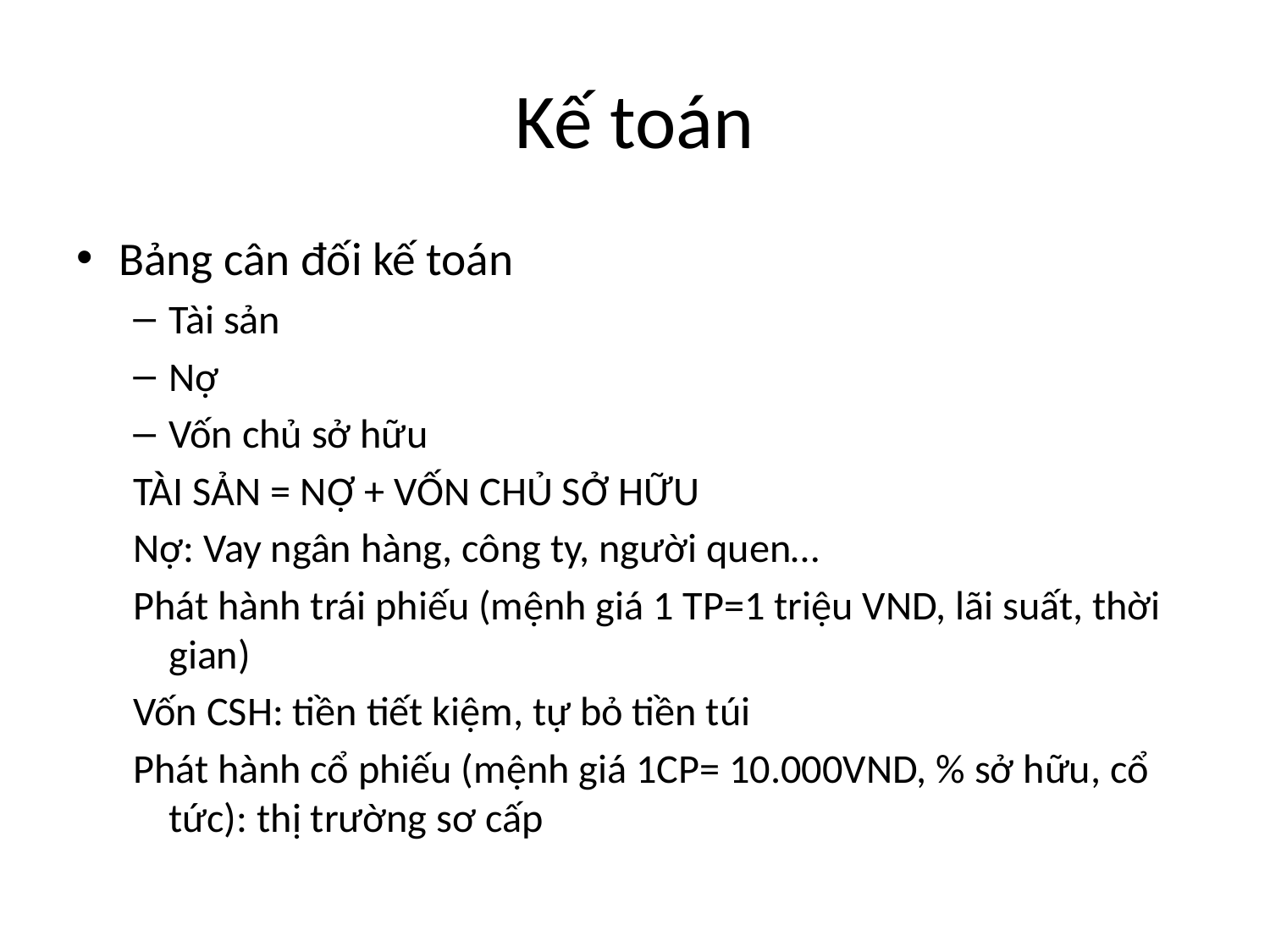

# Kế toán
Bảng cân đối kế toán
Tài sản
Nợ
Vốn chủ sở hữu
TÀI SẢN = NỢ + VỐN CHỦ SỞ HỮU
Nợ: Vay ngân hàng, công ty, người quen…
Phát hành trái phiếu (mệnh giá 1 TP=1 triệu VND, lãi suất, thời gian)
Vốn CSH: tiền tiết kiệm, tự bỏ tiền túi
Phát hành cổ phiếu (mệnh giá 1CP= 10.000VND, % sở hữu, cổ tức): thị trường sơ cấp